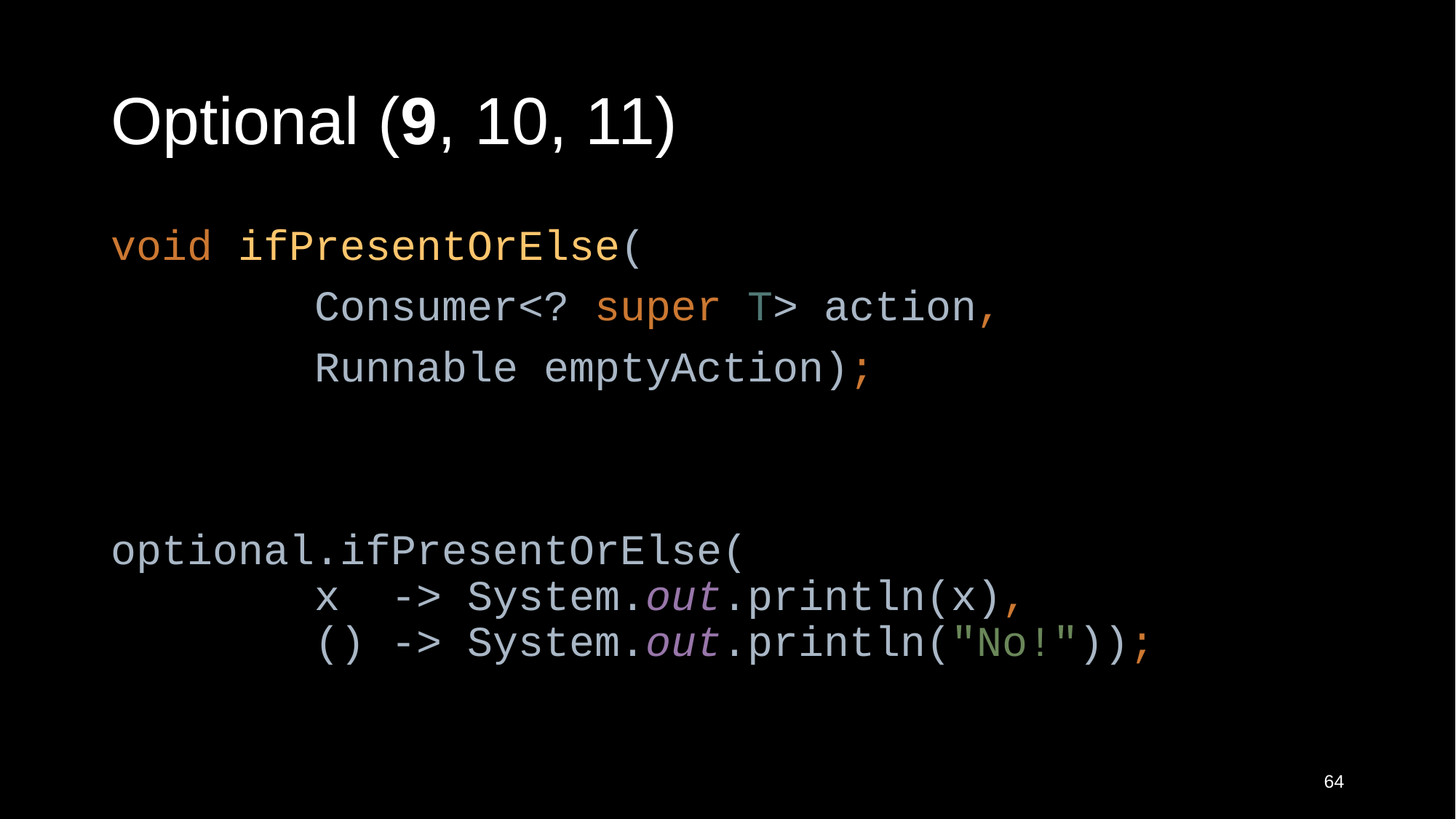

# Optional (9, 10, 11)
void ifPresentOrElse(
        Consumer<? super T> action,
        Runnable emptyAction);

optional.ifPresentOrElse(
        x  -> System.out.println(x),
        () -> System.out.println("No!"));
64